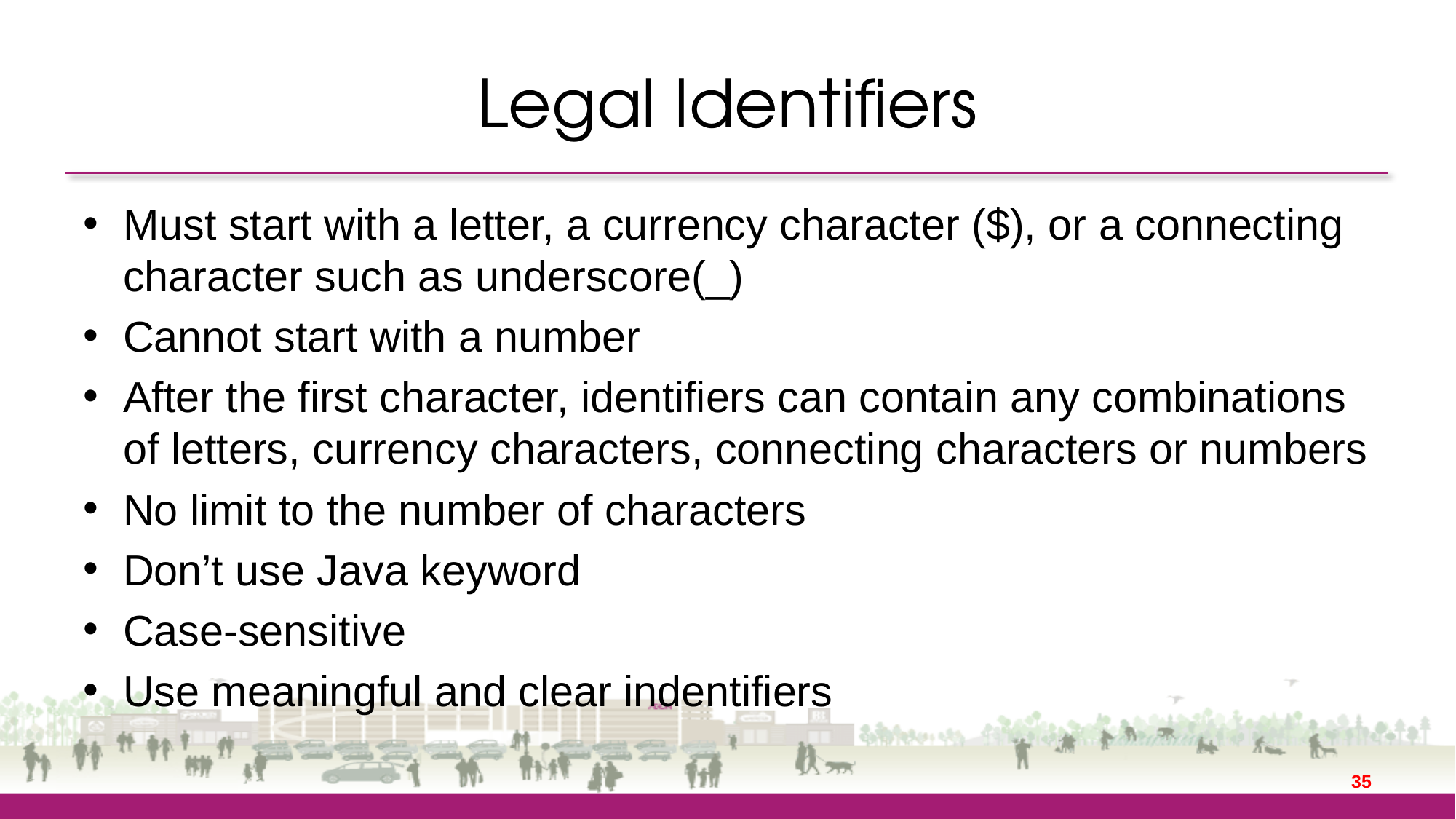

# Legal Identifiers
Must start with a letter, a currency character ($), or a connecting character such as underscore(_)
Cannot start with a number
After the first character, identifiers can contain any combinations of letters, currency characters, connecting characters or numbers
No limit to the number of characters
Don’t use Java keyword
Case-sensitive
Use meaningful and clear indentifiers

35